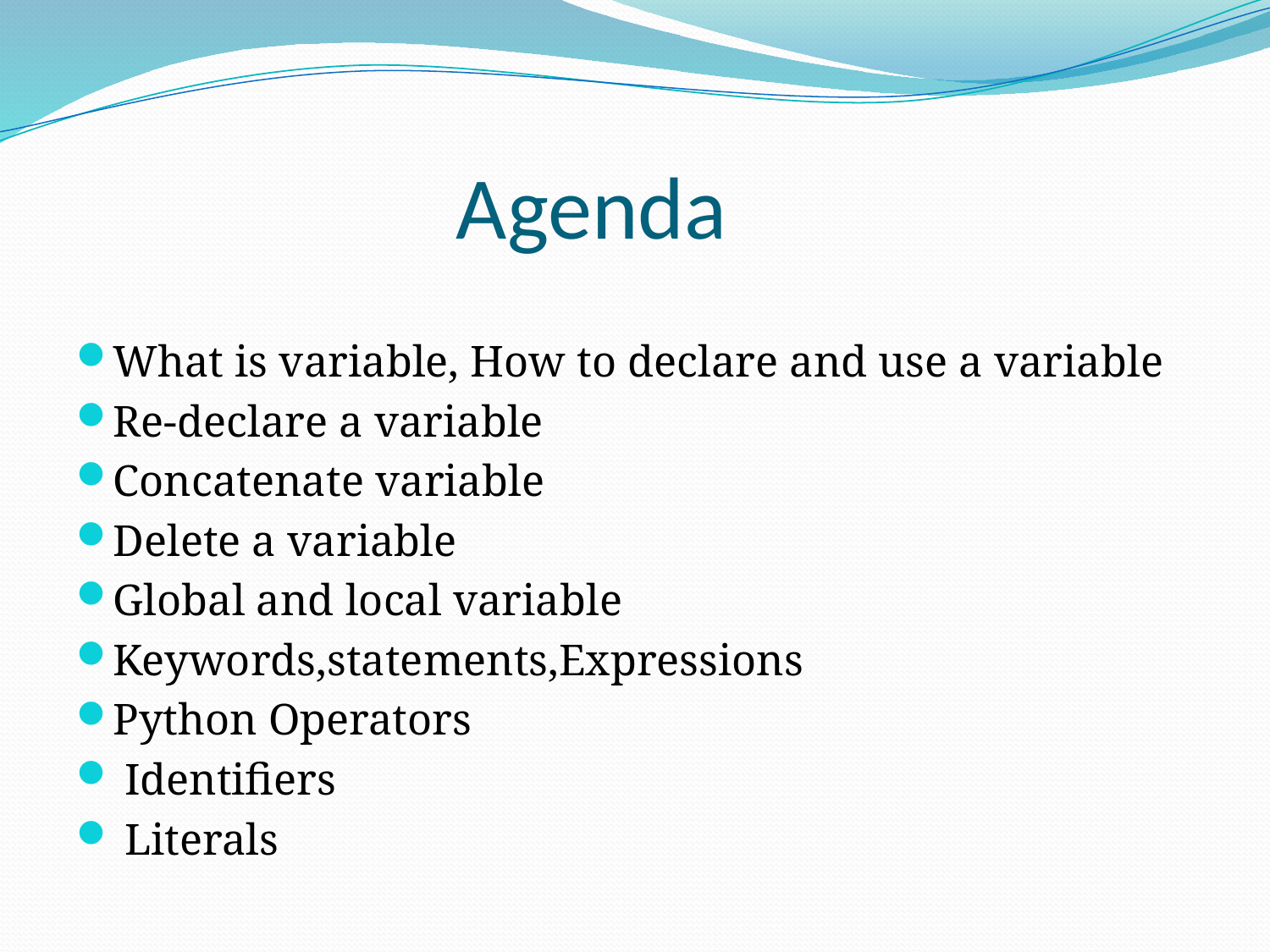

# Agenda

What is variable, How to declare and use a variable
Re-declare a variable
Concatenate variable
Delete a variable
Global and local variable
Keywords,statements,Expressions
Python Operators
 Identifiers
 Literals